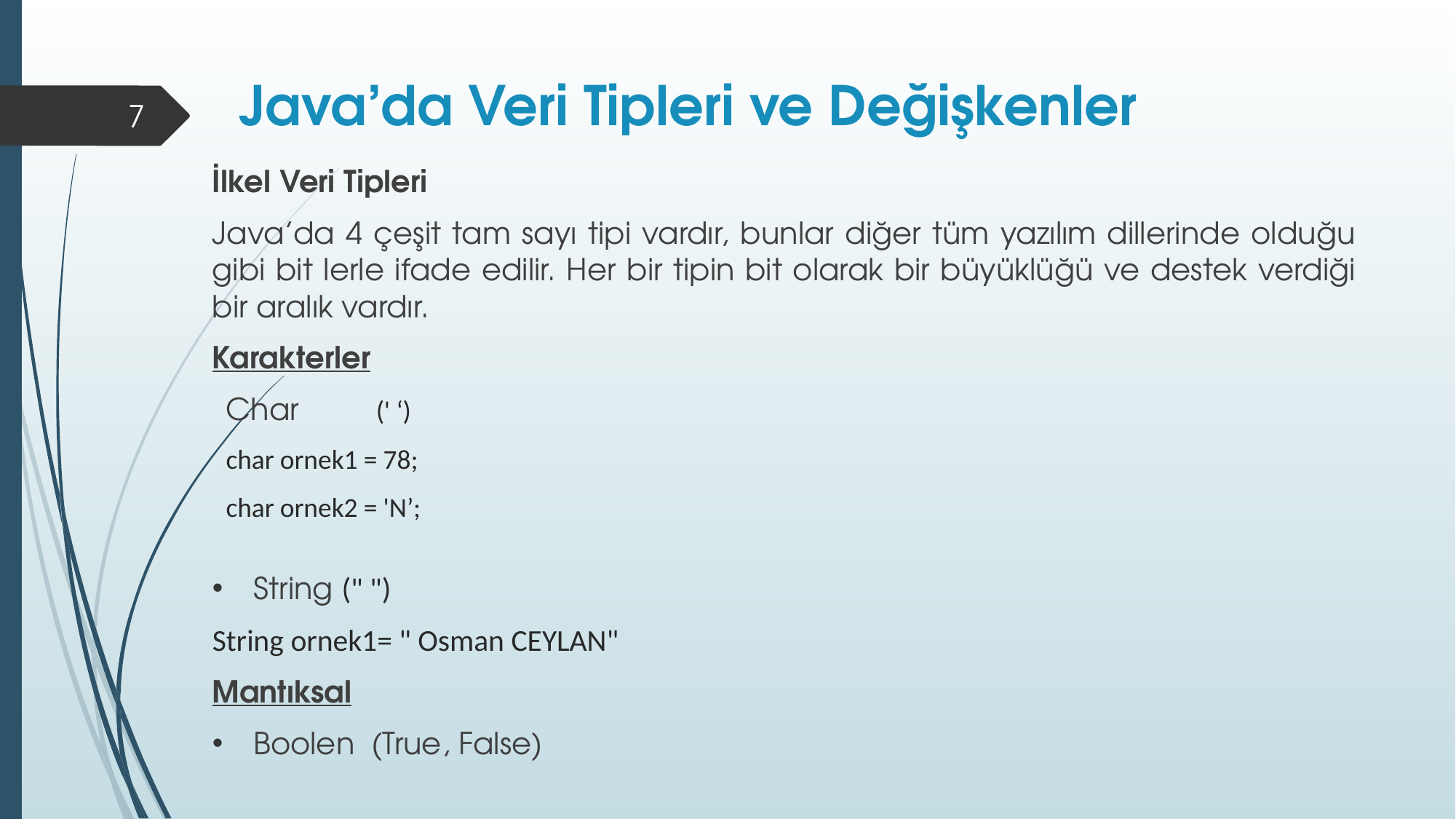

# Java’da Veri Tipleri ve Değişkenler
7
İlkel Veri Tipleri
Java’da 4 çeşit tam sayı tipi vardır, bunlar diğer tüm yazılım dillerinde olduğu gibi bit lerle ifade edilir. Her bir tipin bit olarak bir büyüklüğü ve destek verdiği bir aralık vardır.
Karakterler
Char 	(' ‘)
char ornek1 = 78;
char ornek2 = 'N’;

String (" ")
String ornek1= " Osman CEYLAN"
Mantıksal
Boolen  (True, False)